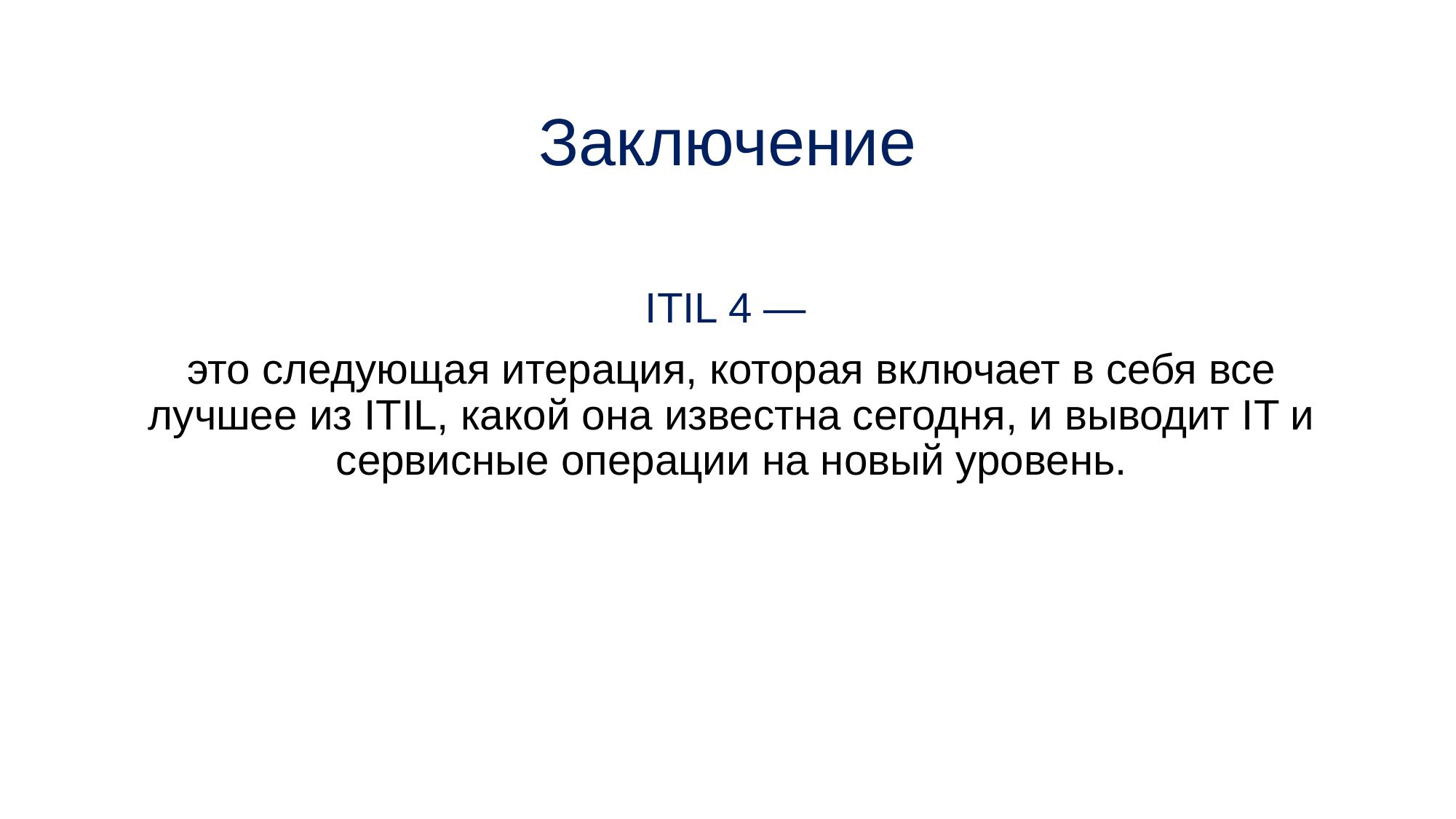

Заключение
ITIL 4 —
это следующая итерация, которая включает в себя все лучшее из ITIL, какой она известна сегодня, и выводит IT и сервисные операции на новый уровень.